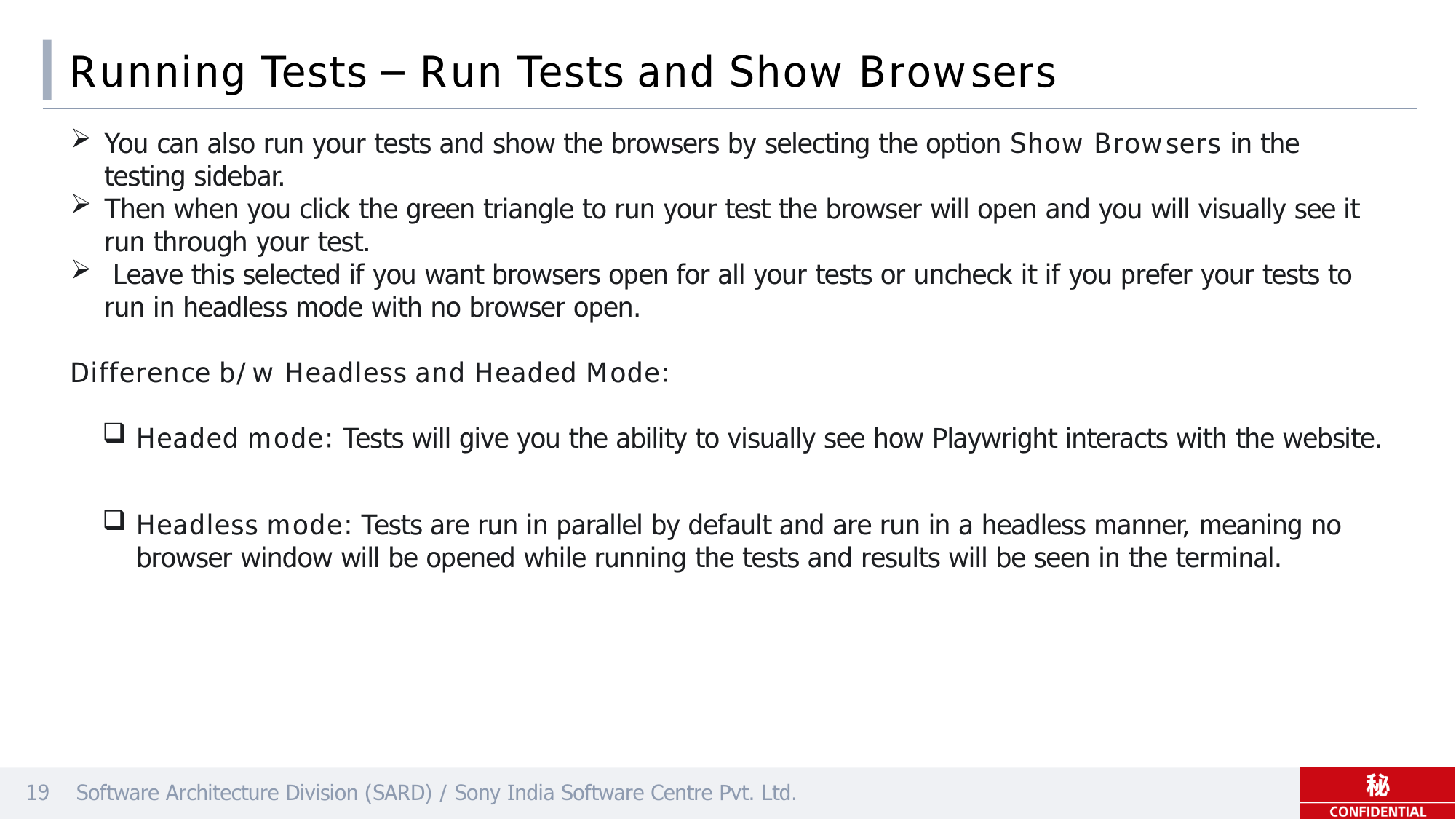

# Running Tests – Run Tests and Show Browsers
You can also run your tests and show the browsers by selecting the option Show Browsers in the testing sidebar.
Then when you click the green triangle to run your test the browser will open and you will visually see it run through your test.
 Leave this selected if you want browsers open for all your tests or uncheck it if you prefer your tests to run in headless mode with no browser open.

Difference b/w Headless and Headed Mode:

Headed mode: Tests will give you the ability to visually see how Playwright interacts with the website.

Headless mode: Tests are run in parallel by default and are run in a headless manner, meaning no browser window will be opened while running the tests and results will be seen in the terminal.